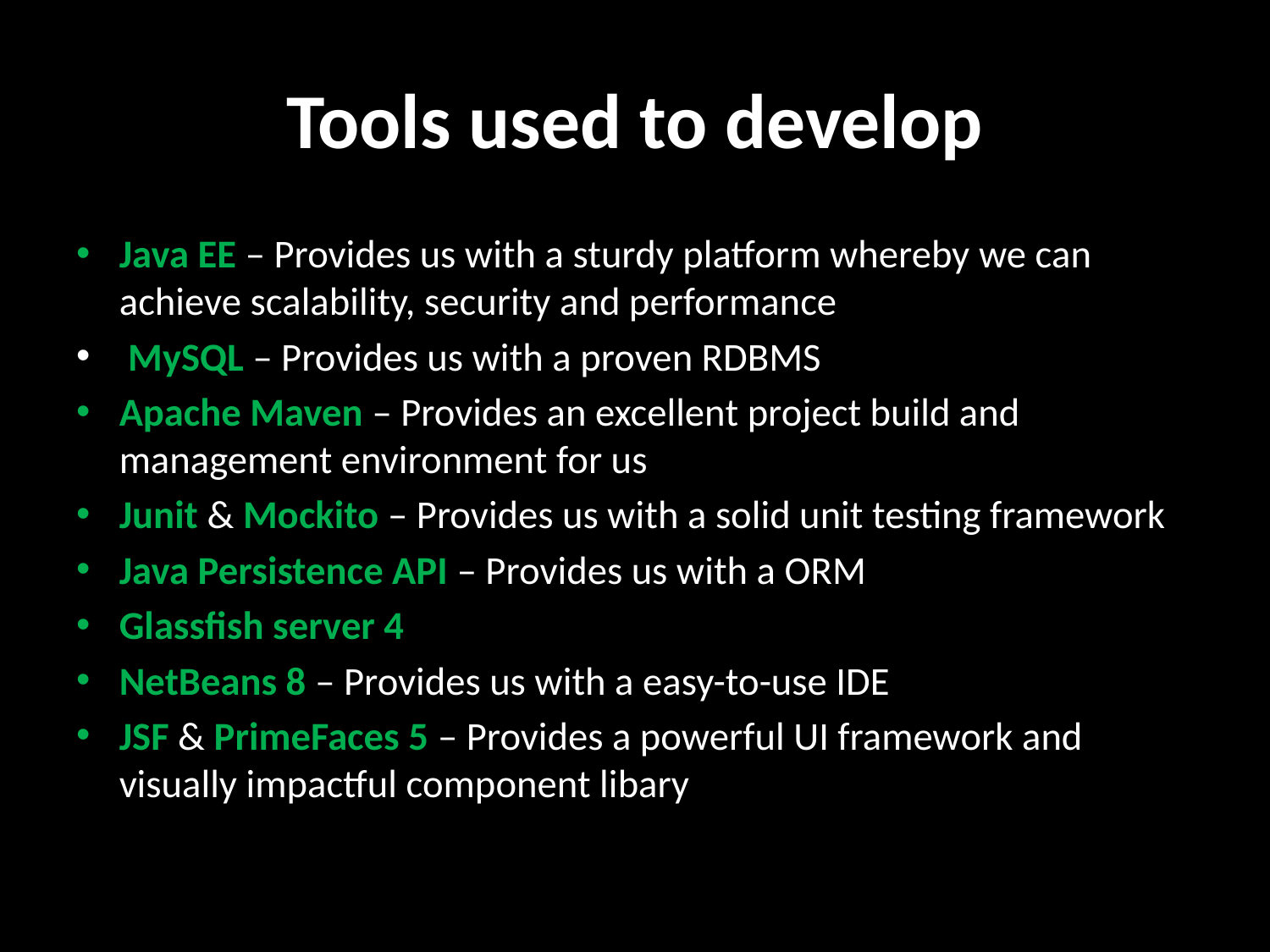

# Tools used to develop
Java EE – Provides us with a sturdy platform whereby we can achieve scalability, security and performance
 MySQL – Provides us with a proven RDBMS
Apache Maven – Provides an excellent project build and management environment for us
Junit & Mockito – Provides us with a solid unit testing framework
Java Persistence API – Provides us with a ORM
Glassfish server 4
NetBeans 8 – Provides us with a easy-to-use IDE
JSF & PrimeFaces 5 – Provides a powerful UI framework and visually impactful component libary